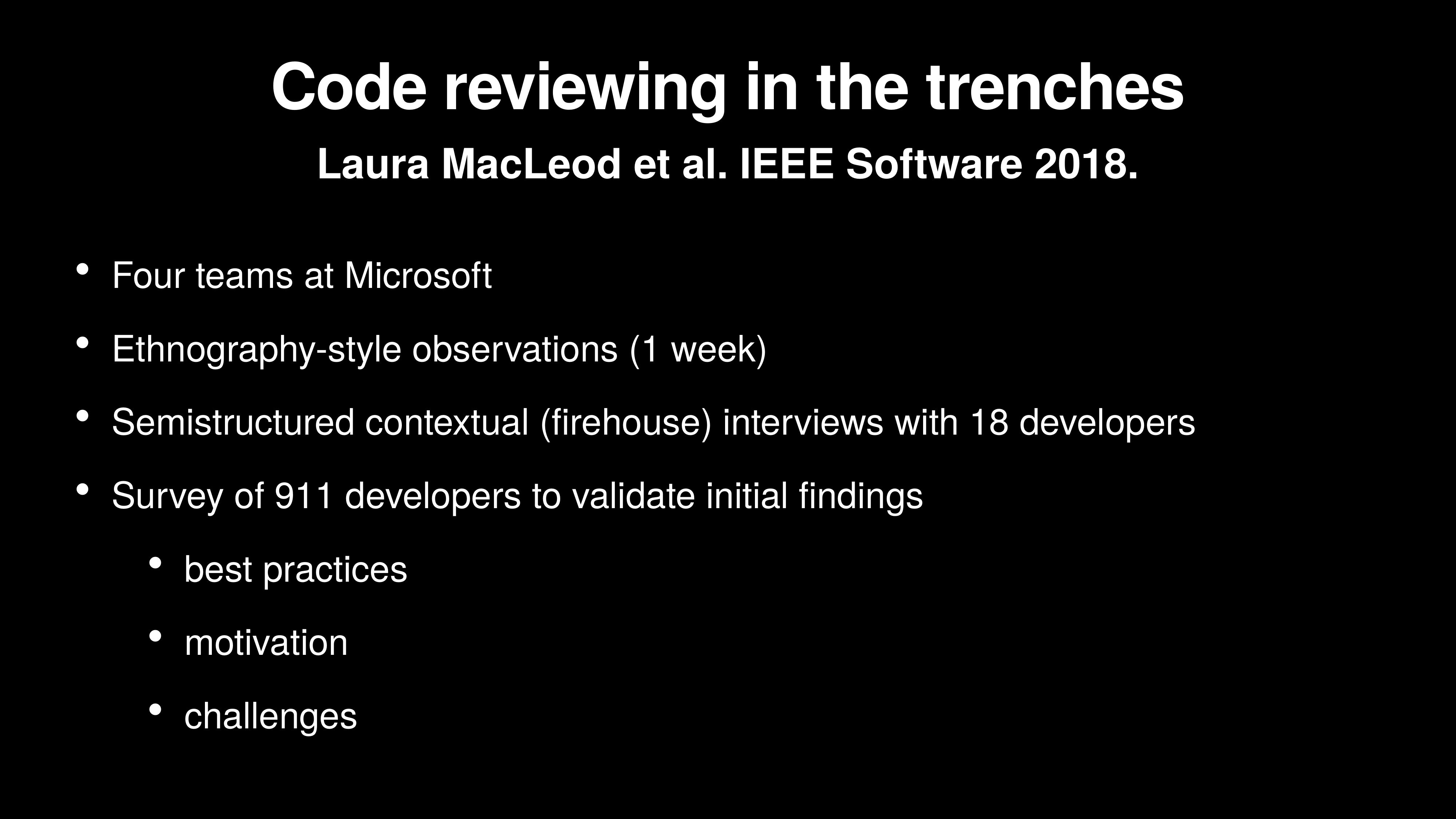

# Code reviewing in the trenches
Laura MacLeod et al. IEEE Software 2018.
Four teams at Microsoft
Ethnography-style observations (1 week)
Semistructured contextual (firehouse) interviews with 18 developers
Survey of 911 developers to validate initial findings
best practices
motivation
challenges